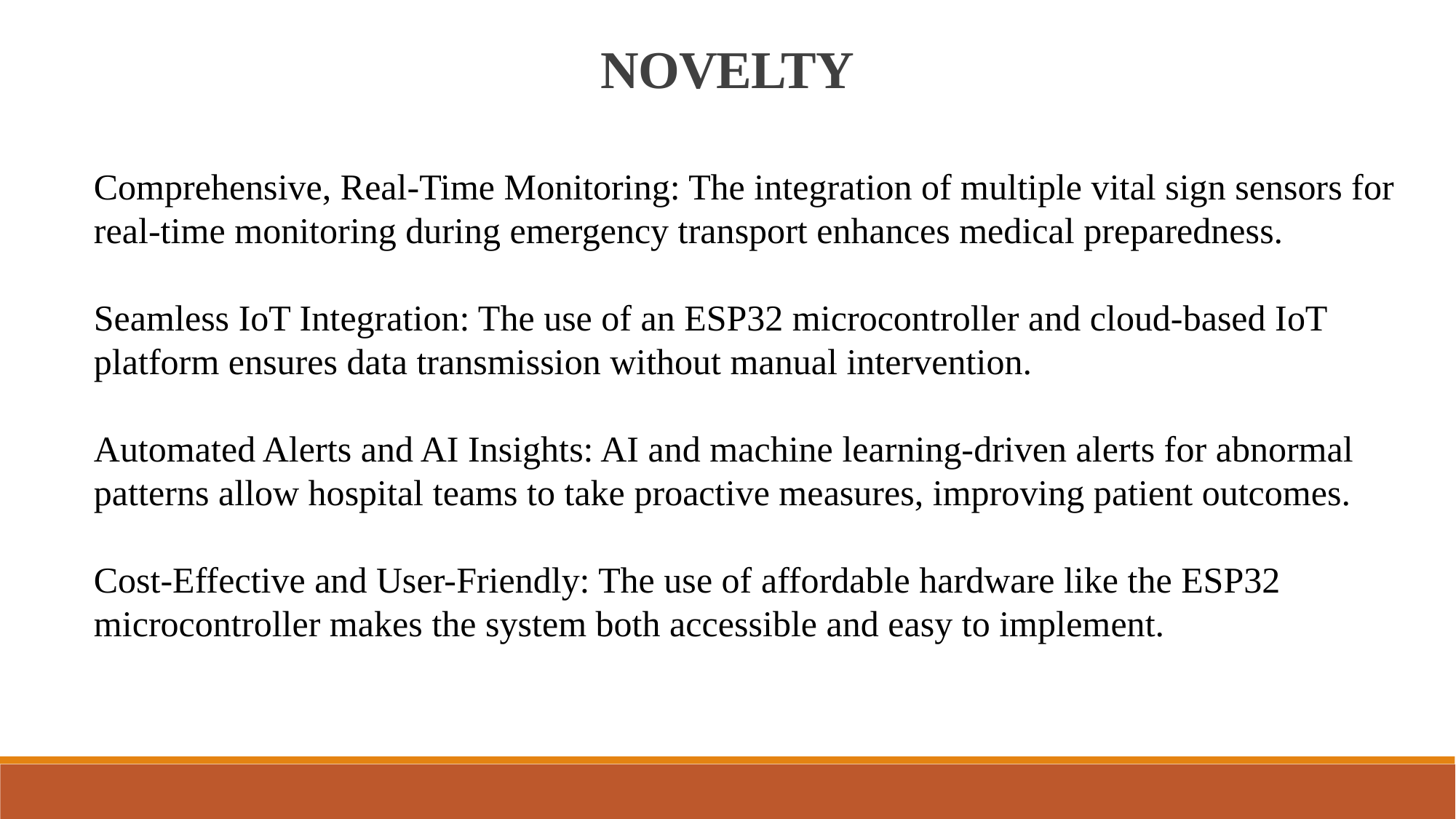

NOVELTY
Comprehensive, Real-Time Monitoring: The integration of multiple vital sign sensors for real-time monitoring during emergency transport enhances medical preparedness.

Seamless IoT Integration: The use of an ESP32 microcontroller and cloud-based IoT platform ensures data transmission without manual intervention.

Automated Alerts and AI Insights: AI and machine learning-driven alerts for abnormal patterns allow hospital teams to take proactive measures, improving patient outcomes.

Cost-Effective and User-Friendly: The use of affordable hardware like the ESP32 microcontroller makes the system both accessible and easy to implement.